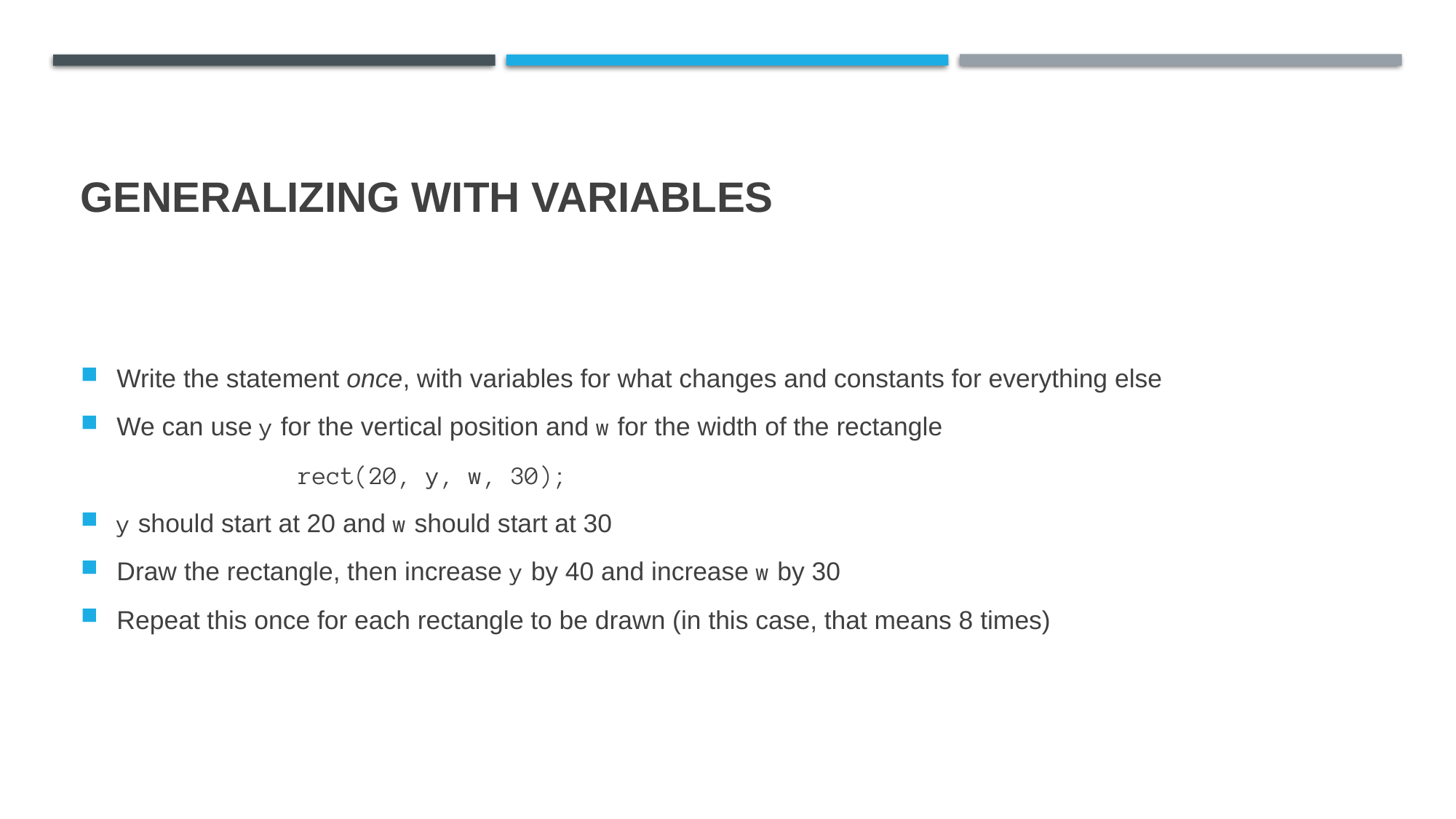

# Generalizing with variables
Write the statement once, with variables for what changes and constants for everything else
We can use y for the vertical position and w for the width of the rectangle
		rect(20, y, w, 30);
y should start at 20 and w should start at 30
Draw the rectangle, then increase y by 40 and increase w by 30
Repeat this once for each rectangle to be drawn (in this case, that means 8 times)